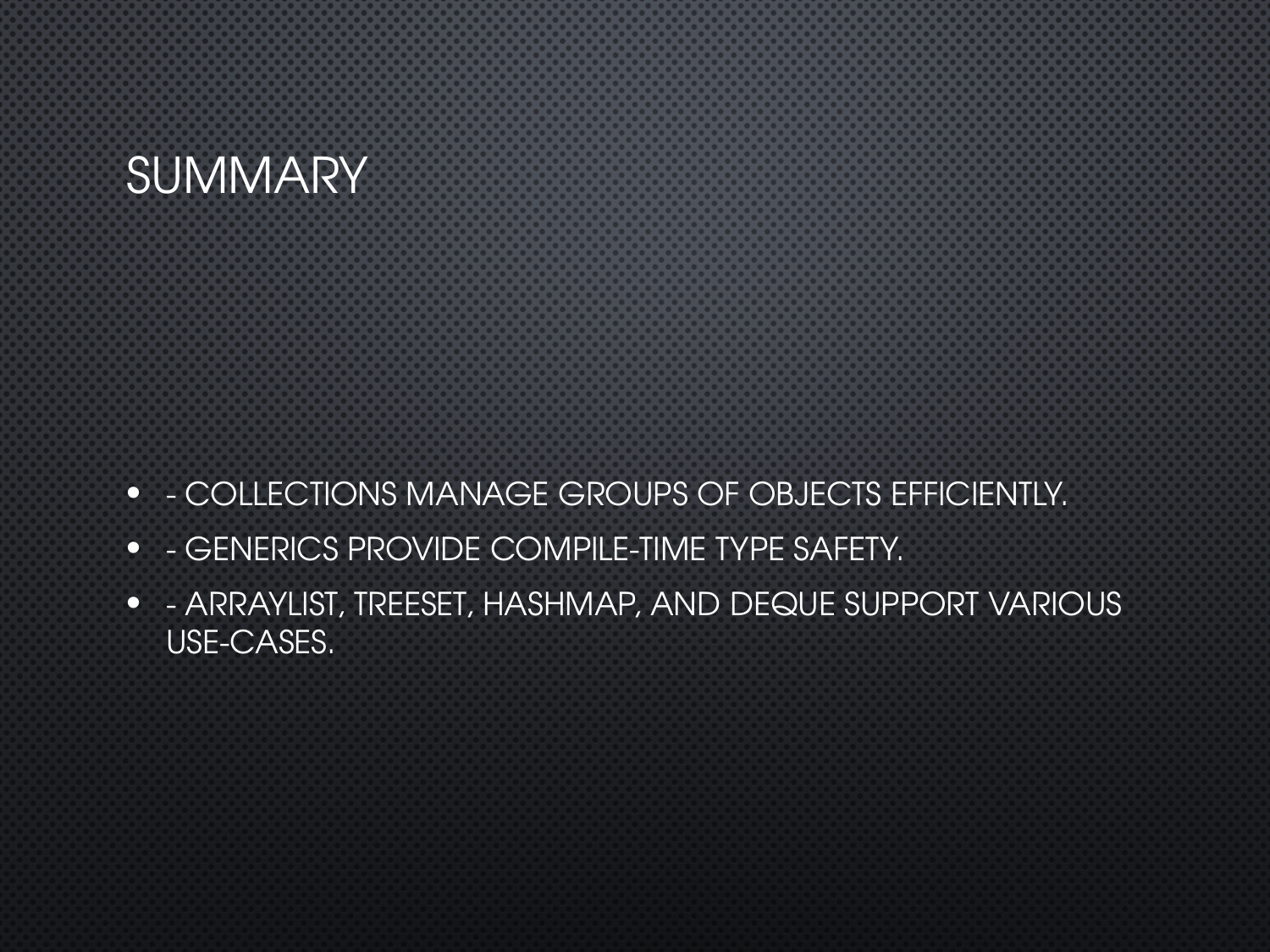

# Summary

- Collections manage groups of objects efficiently.
- Generics provide compile-time type safety.
- ArrayList, TreeSet, HashMap, and Deque support various use-cases.